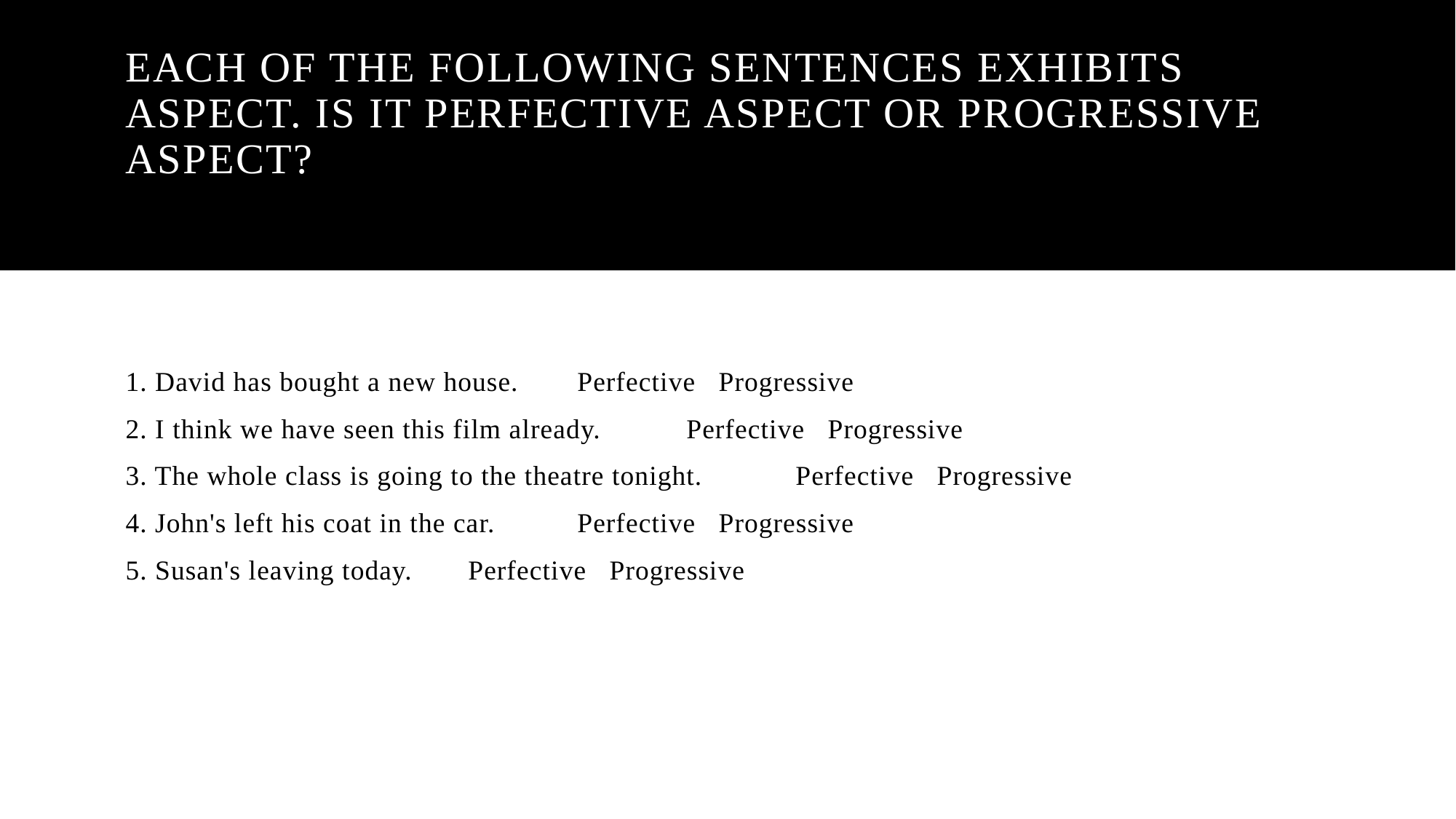

# Each of the following sentences exhibits aspect. Is it perfective aspect or progressive aspect?

1. David has bought a new house.	  Perfective   Progressive
2. I think we have seen this film already.	  Perfective   Progressive
3. The whole class is going to the theatre tonight.	  Perfective   Progressive
4. John's left his coat in the car.	  Perfective   Progressive
5. Susan's leaving today.	  Perfective   Progressive